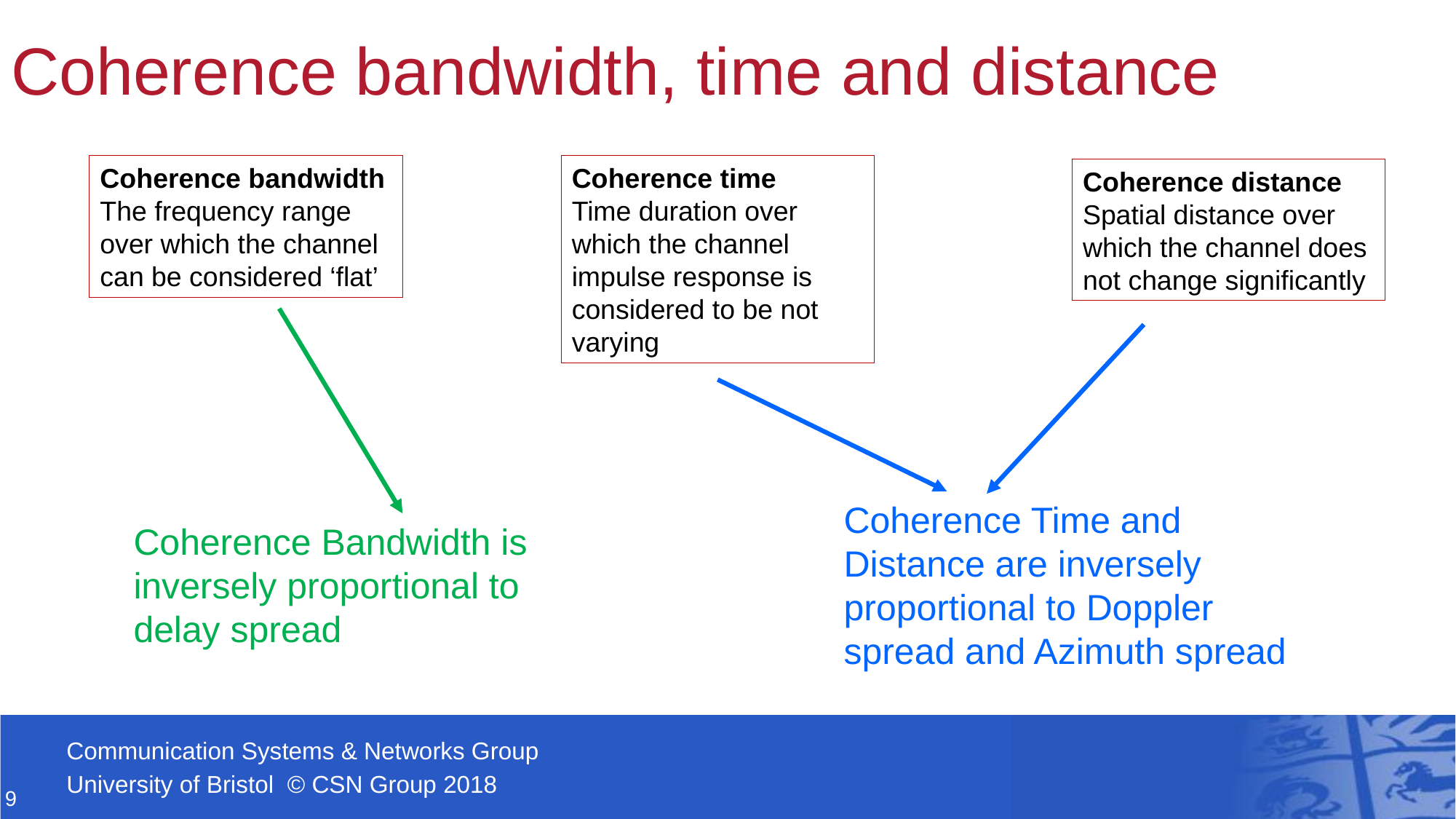

# Coherence bandwidth, time and distance
Coherence bandwidth
The frequency range over which the channel can be considered ‘flat’
Coherence time
Time duration over which the channel impulse response is considered to be not varying
Coherence distance
Spatial distance over which the channel does not change significantly
Coherence Time and Distance are inversely proportional to Doppler spread and Azimuth spread
Coherence Bandwidth is inversely proportional to delay spread
9